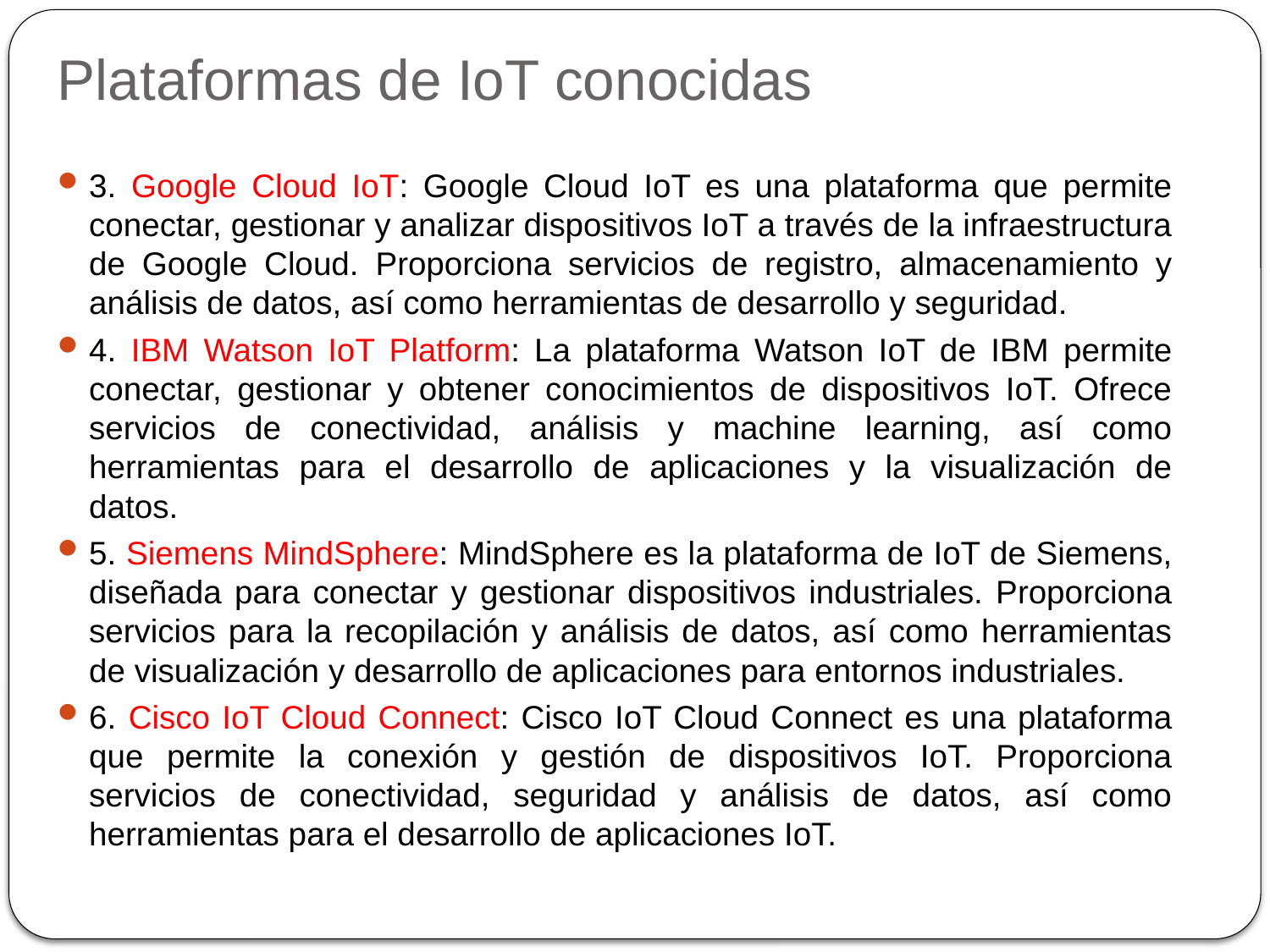

# Plataformas de IoT conocidas
3. Google Cloud IoT: Google Cloud IoT es una plataforma que permite conectar, gestionar y analizar dispositivos IoT a través de la infraestructura de Google Cloud. Proporciona servicios de registro, almacenamiento y análisis de datos, así como herramientas de desarrollo y seguridad.
4. IBM Watson IoT Platform: La plataforma Watson IoT de IBM permite conectar, gestionar y obtener conocimientos de dispositivos IoT. Ofrece servicios de conectividad, análisis y machine learning, así como herramientas para el desarrollo de aplicaciones y la visualización de datos.
5. Siemens MindSphere: MindSphere es la plataforma de IoT de Siemens, diseñada para conectar y gestionar dispositivos industriales. Proporciona servicios para la recopilación y análisis de datos, así como herramientas de visualización y desarrollo de aplicaciones para entornos industriales.
6. Cisco IoT Cloud Connect: Cisco IoT Cloud Connect es una plataforma que permite la conexión y gestión de dispositivos IoT. Proporciona servicios de conectividad, seguridad y análisis de datos, así como herramientas para el desarrollo de aplicaciones IoT.